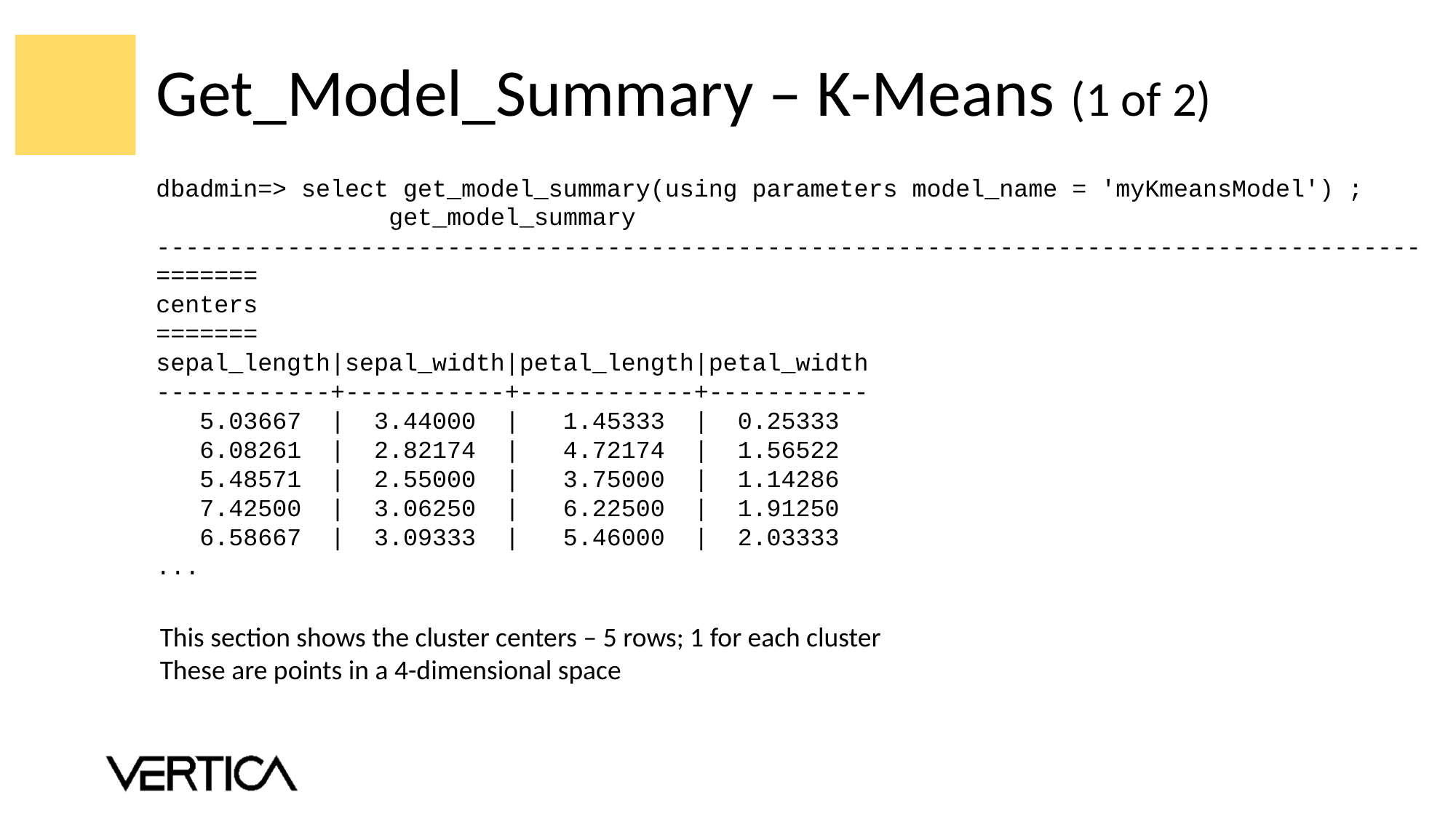

# Get_Model_Summary – K-Means (1 of 2)
dbadmin=> select get_model_summary(using parameters model_name = 'myKmeansModel') ;
                get_model_summary
---------------------------------------------------------------------------------------
=======
centers
=======
sepal_length|sepal_width|petal_length|petal_width
------------+-----------+------------+-----------
   5.03667  |  3.44000  |   1.45333  |  0.25333
   6.08261  |  2.82174  |   4.72174  |  1.56522
   5.48571  |  2.55000  |   3.75000  |  1.14286
   7.42500  |  3.06250  |   6.22500  |  1.91250
   6.58667  |  3.09333  |   5.46000  |  2.03333
...
This section shows the cluster centers – 5 rows; 1 for each cluster
These are points in a 4-dimensional space